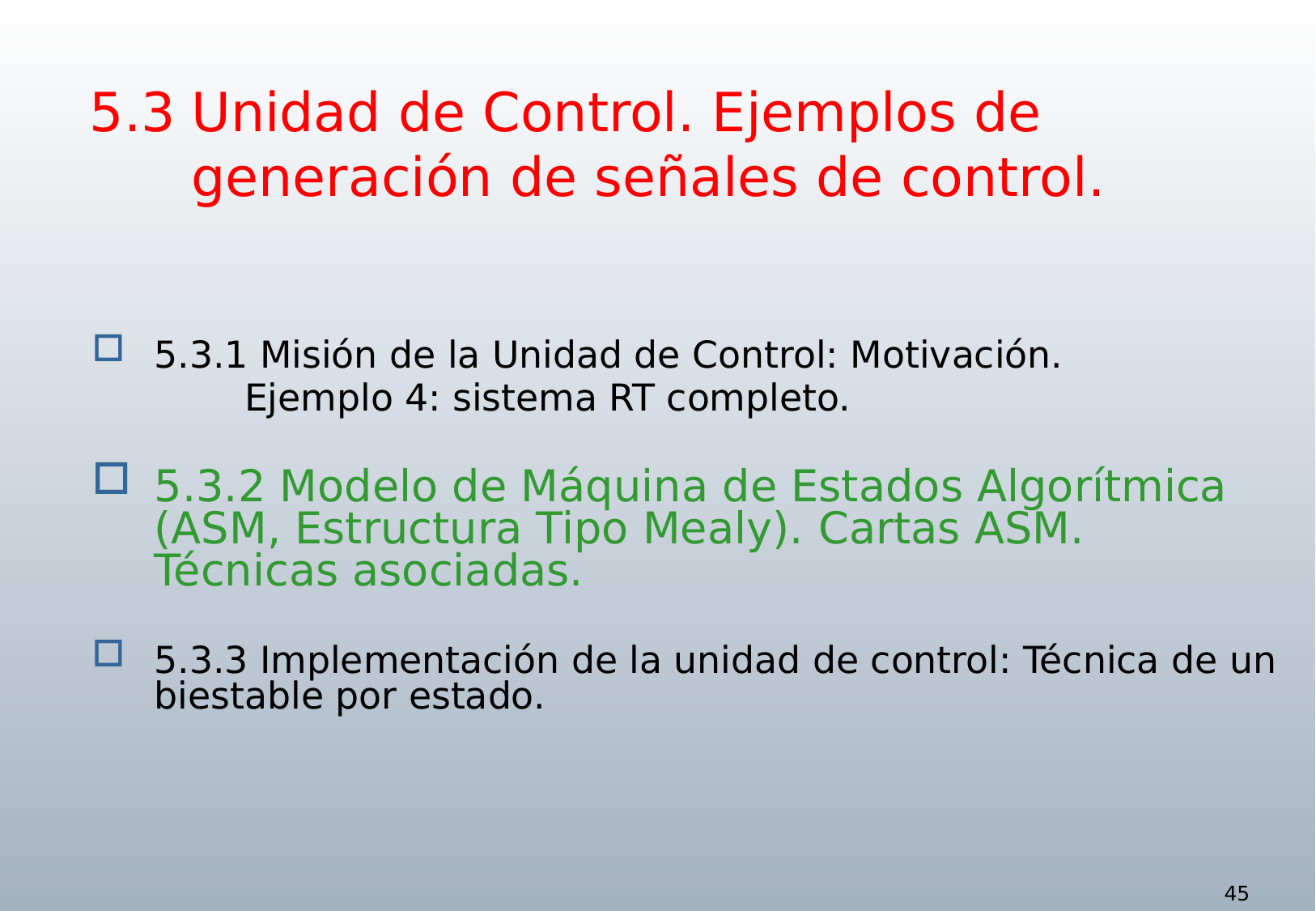

# 5.3	Unidad de Control. Ejemplos de generación de señales de control.
5.3.1 Misión de la Unidad de Control: Motivación.
             Ejemplo 4: sistema RT completo.

5.3.2 Modelo de Máquina de Estados Algorítmica (ASM, Estructura Tipo Mealy). Cartas ASM. Técnicas asociadas.

5.3.3 Implementación de la unidad de control: Técnica de un biestable por estado.